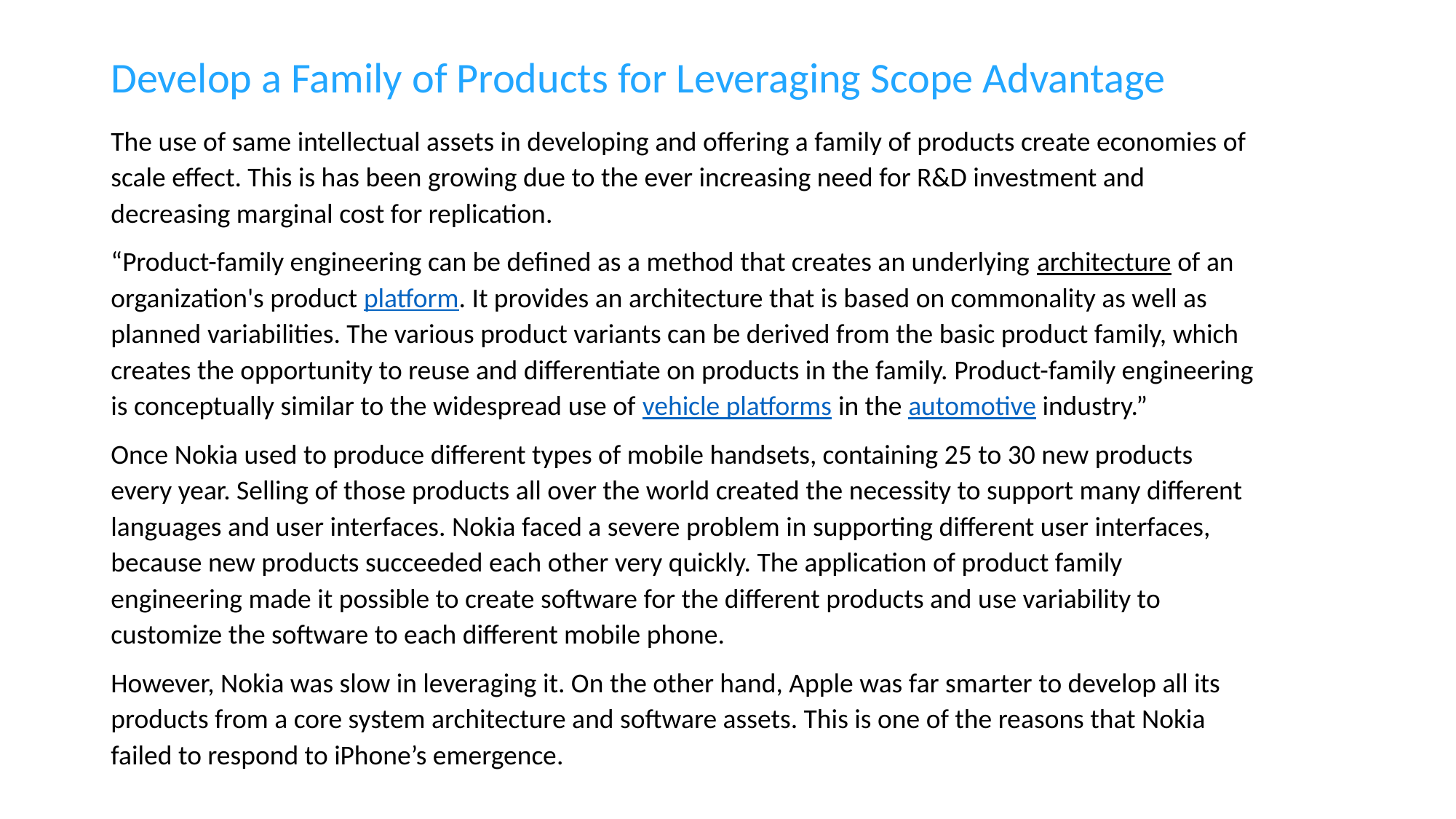

# Develop a Family of Products for Leveraging Scope Advantage
The use of same intellectual assets in developing and offering a family of products create economies of scale effect. This is has been growing due to the ever increasing need for R&D investment and decreasing marginal cost for replication.
“Product-family engineering can be defined as a method that creates an underlying architecture of an organization's product platform. It provides an architecture that is based on commonality as well as planned variabilities. The various product variants can be derived from the basic product family, which creates the opportunity to reuse and differentiate on products in the family. Product-family engineering is conceptually similar to the widespread use of vehicle platforms in the automotive industry.”
Once Nokia used to produce different types of mobile handsets, containing 25 to 30 new products every year. Selling of those products all over the world created the necessity to support many different languages and user interfaces. Nokia faced a severe problem in supporting different user interfaces, because new products succeeded each other very quickly. The application of product family engineering made it possible to create software for the different products and use variability to customize the software to each different mobile phone.
However, Nokia was slow in leveraging it. On the other hand, Apple was far smarter to develop all its products from a core system architecture and software assets. This is one of the reasons that Nokia failed to respond to iPhone’s emergence.